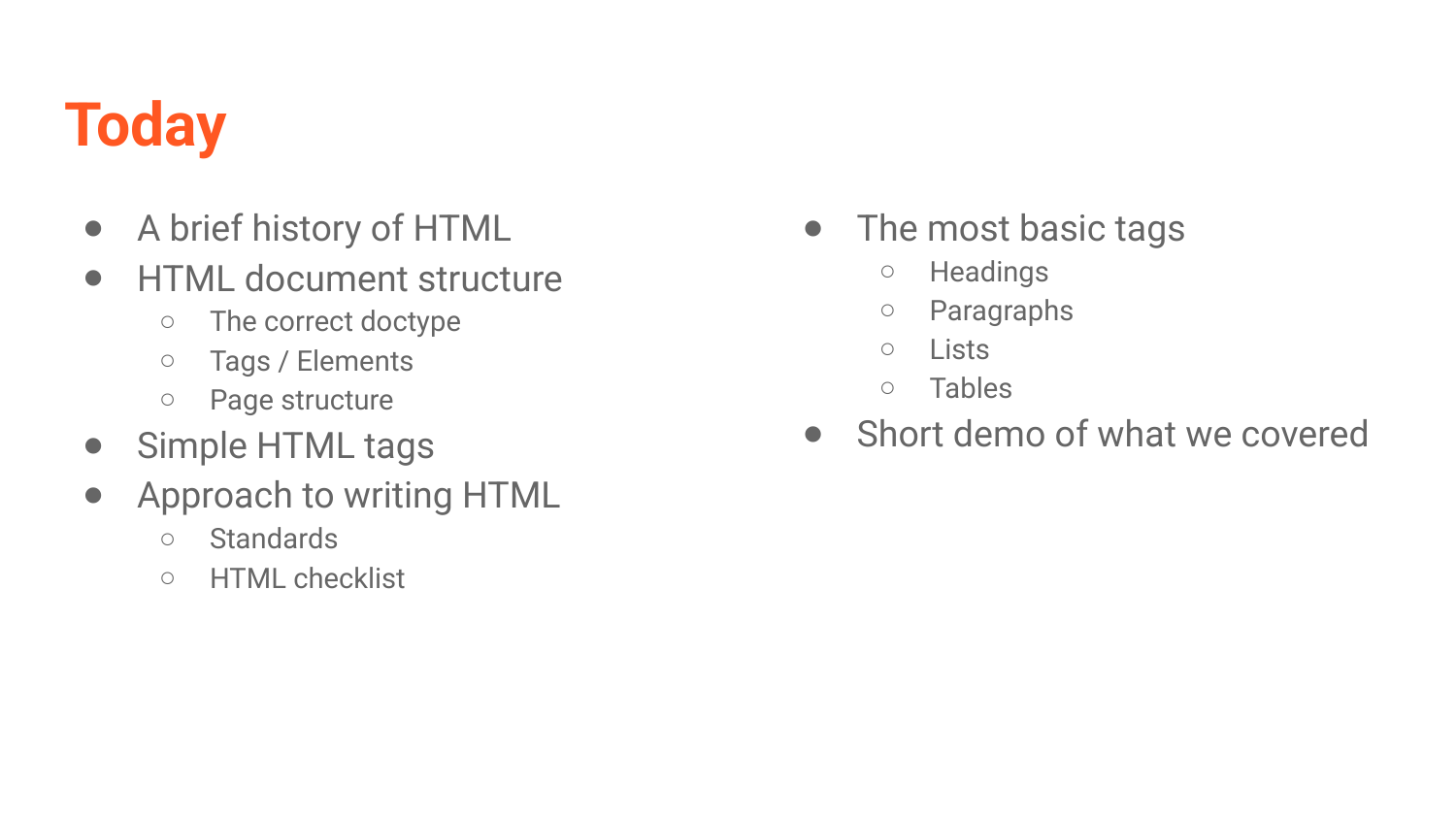

# Today

A brief history of HTML
HTML document structure
The correct doctype
Tags / Elements
Page structure
Simple HTML tags
Approach to writing HTML
Standards
HTML checklist

The most basic tags
Headings
Paragraphs
Lists
Tables
Short demo of what we covered